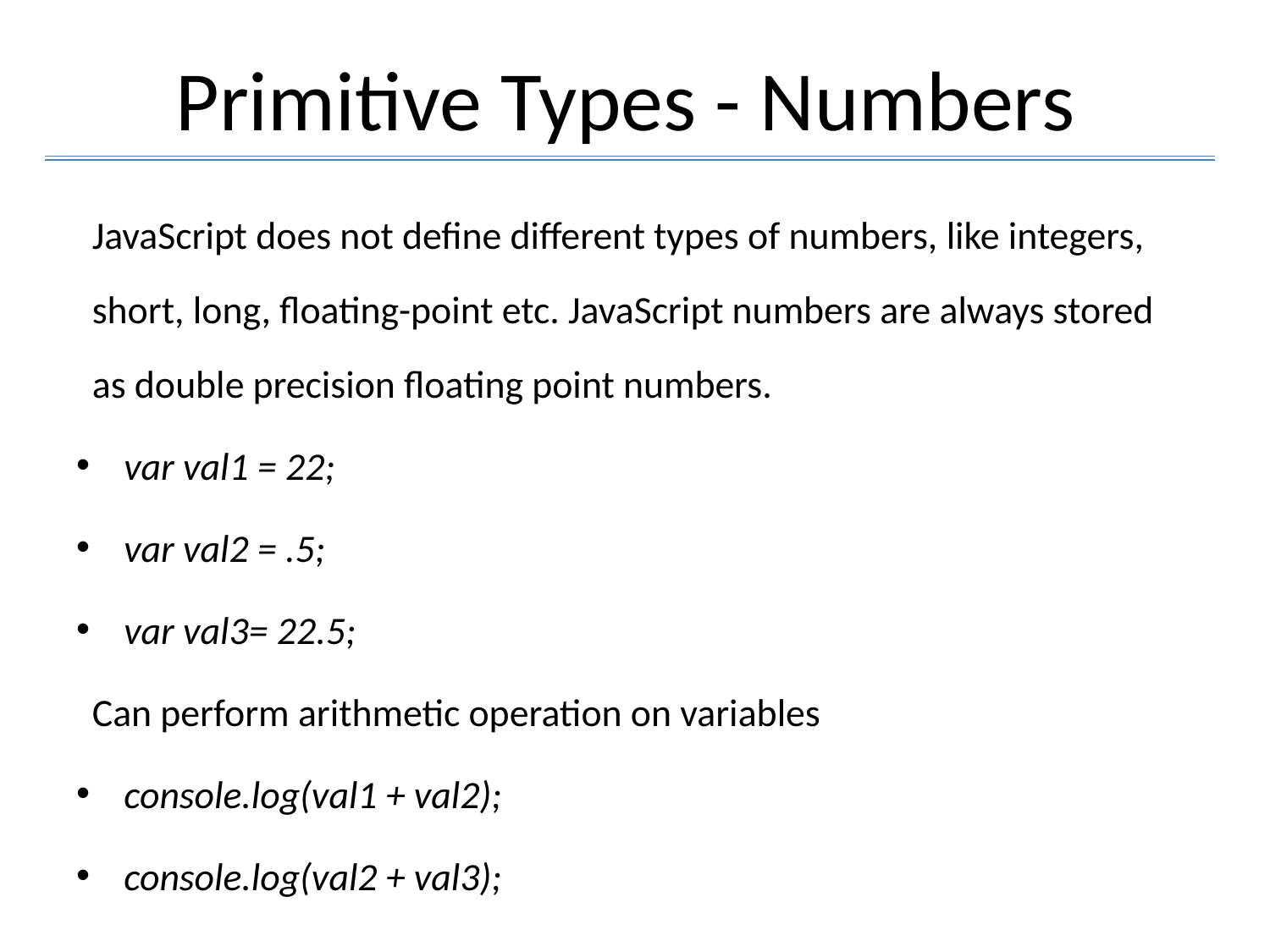

# Primitive Types - Numbers
JavaScript does not define different types of numbers, like integers, short, long, floating-point etc. JavaScript numbers are always stored as double precision floating point numbers.
var val1 = 22;
var val2 = .5;
var val3= 22.5;
Can perform arithmetic operation on variables
console.log(val1 + val2);
console.log(val2 + val3);